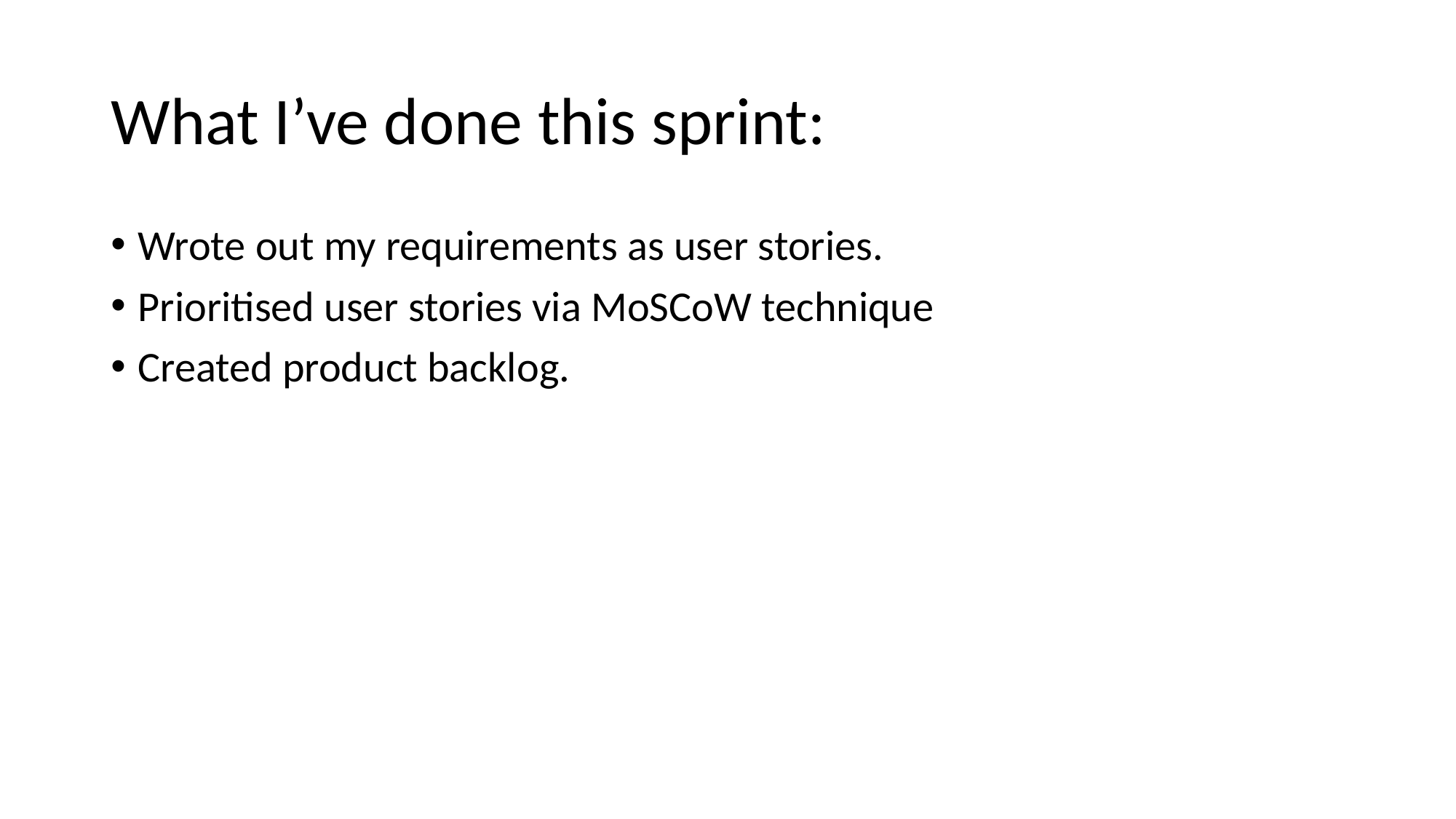

# What I’ve done this sprint:
Wrote out my requirements as user stories.
Prioritised user stories via MoSCoW technique
Created product backlog.